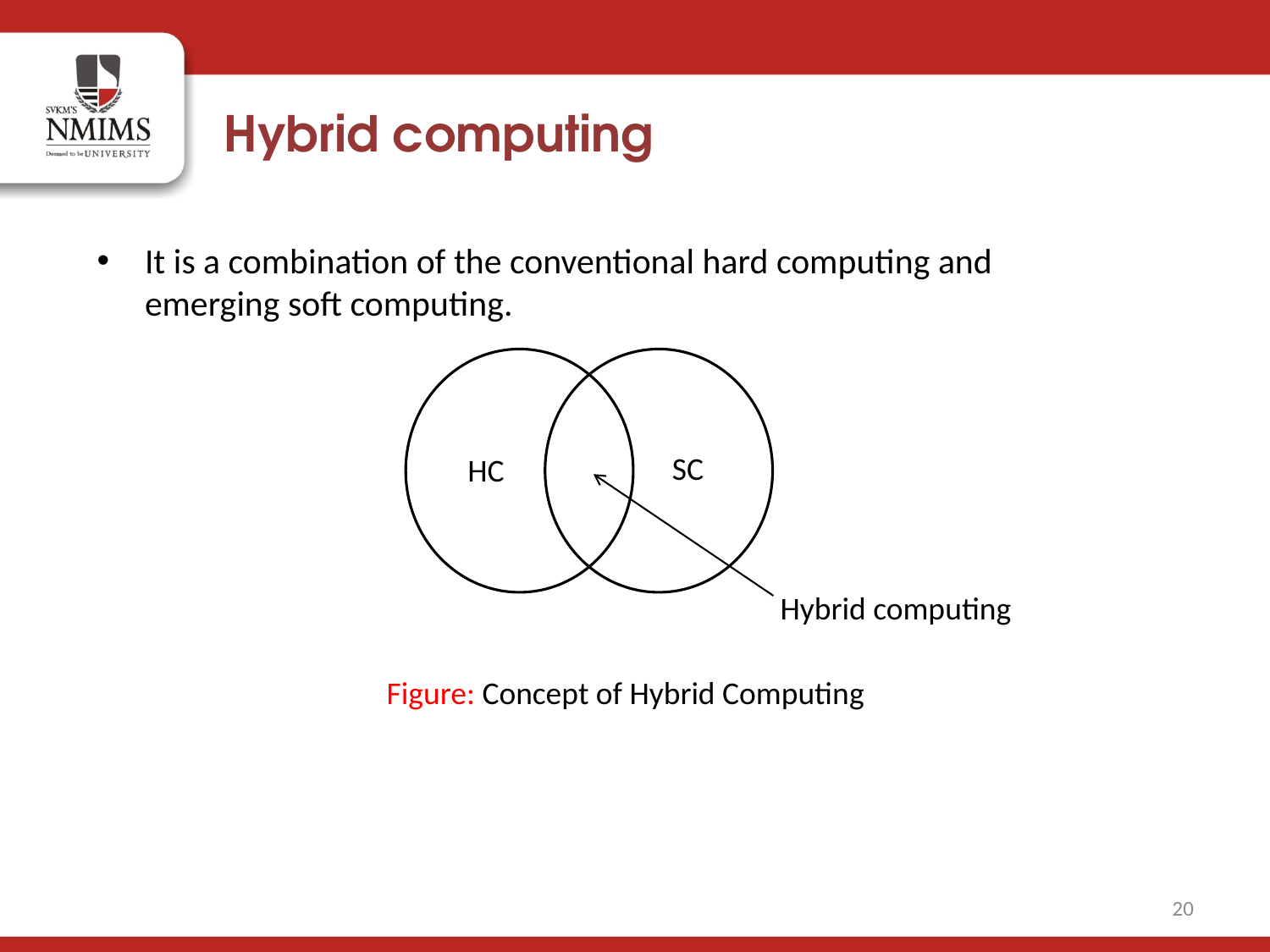

Hybrid computing
It is a combination of the conventional hard computing and emerging soft computing.

SC
HC
Hybrid computing
Figure: Concept of Hybrid Computing
20